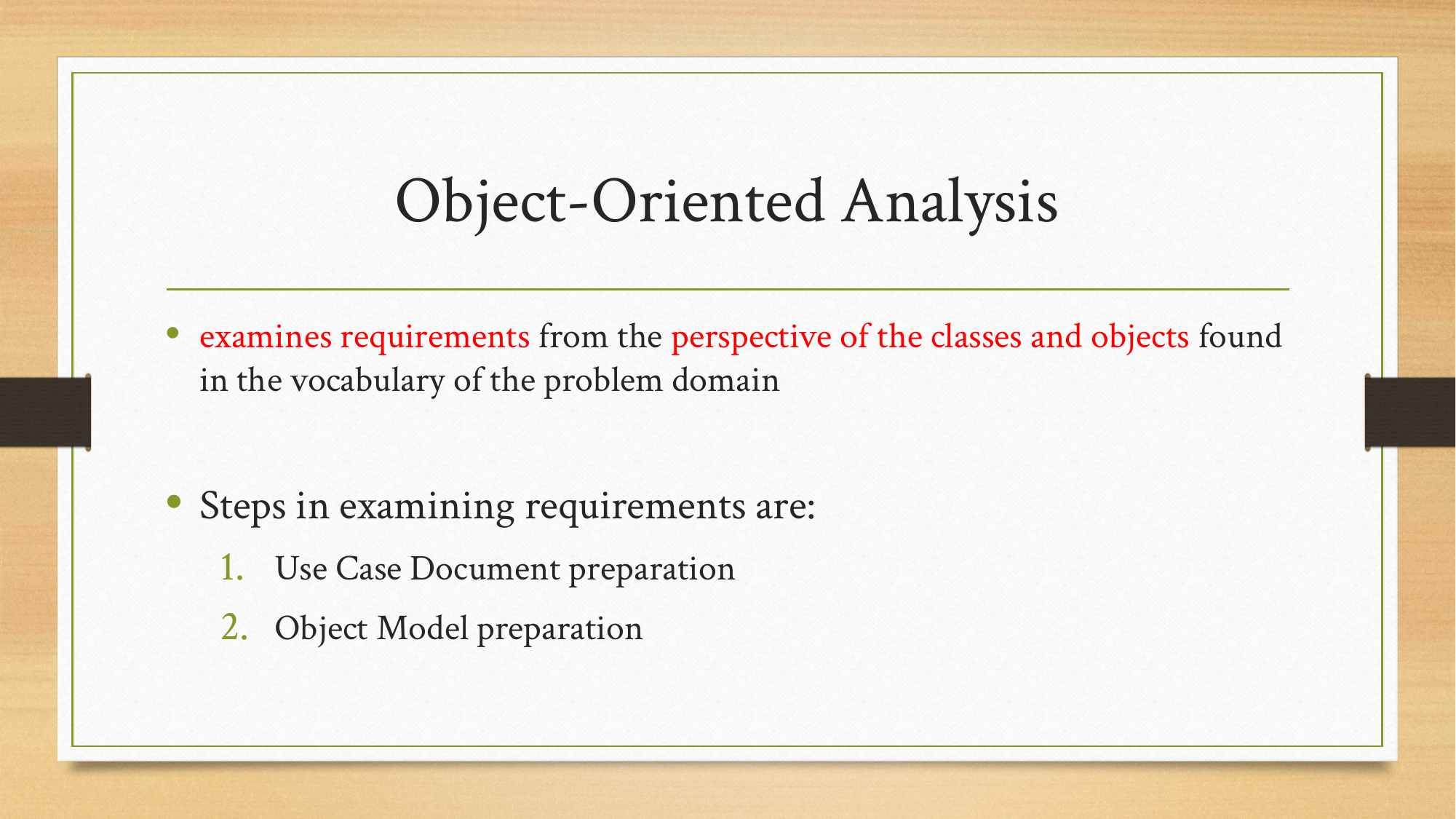

# Object-Oriented Analysis
examines requirements from the perspective of the classes and objects found in the vocabulary of the problem domain

Steps in examining requirements are:
Use Case Document preparation
Object Model preparation